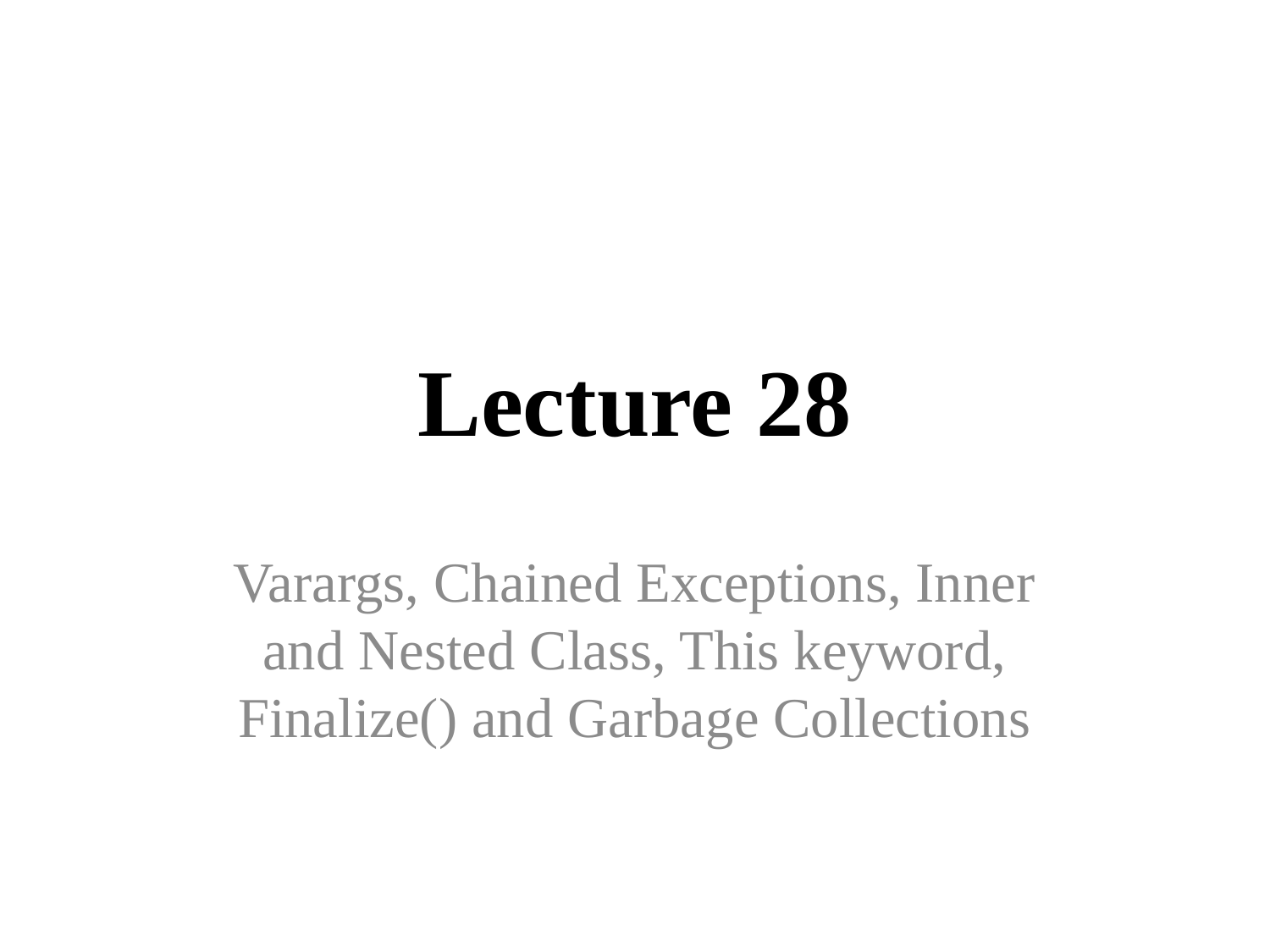

# Lecture 28
Varargs, Chained Exceptions, Inner and Nested Class, This keyword, Finalize() and Garbage Collections